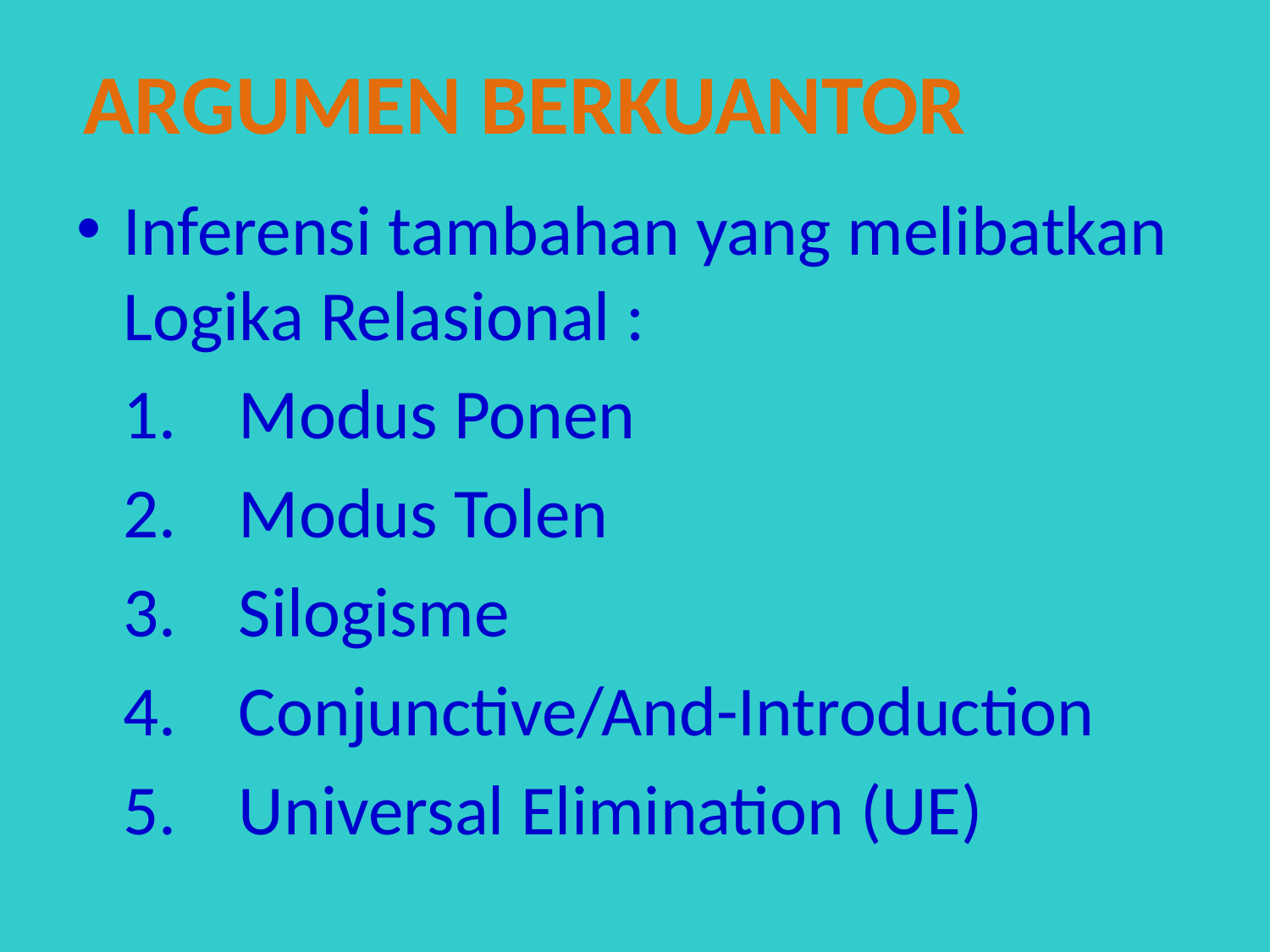

argumen berkuantor
Inferensi tambahan yang melibatkan Logika Relasional :
	1. 	Modus Ponen
	2.	Modus Tolen
	3.	Silogisme
	4. 	Conjunctive/And-Introduction
	5. 	Universal Elimination (UE)